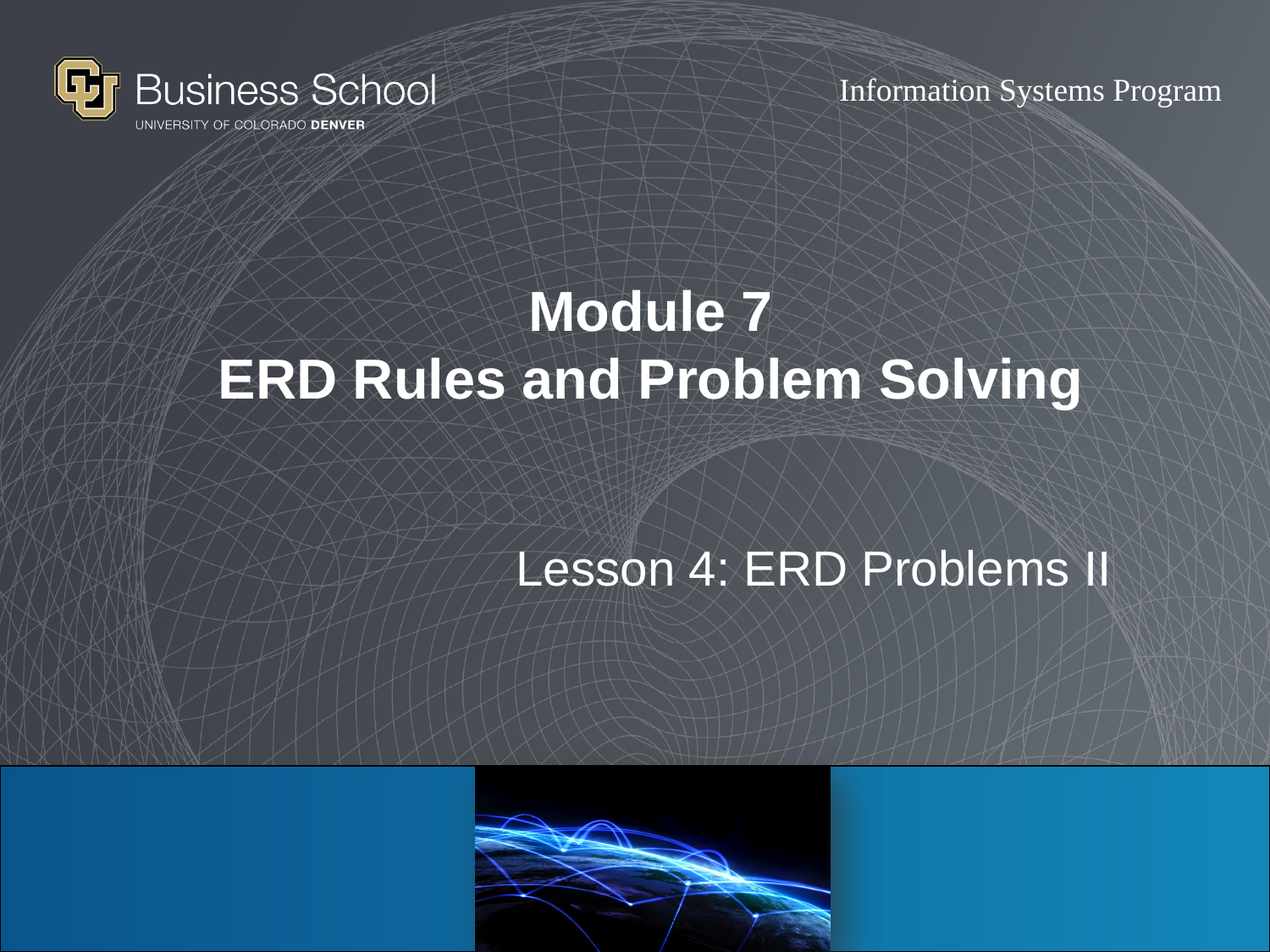

# Module 7 ERD Rules and Problem Solving
Lesson 4: ERD Problems II